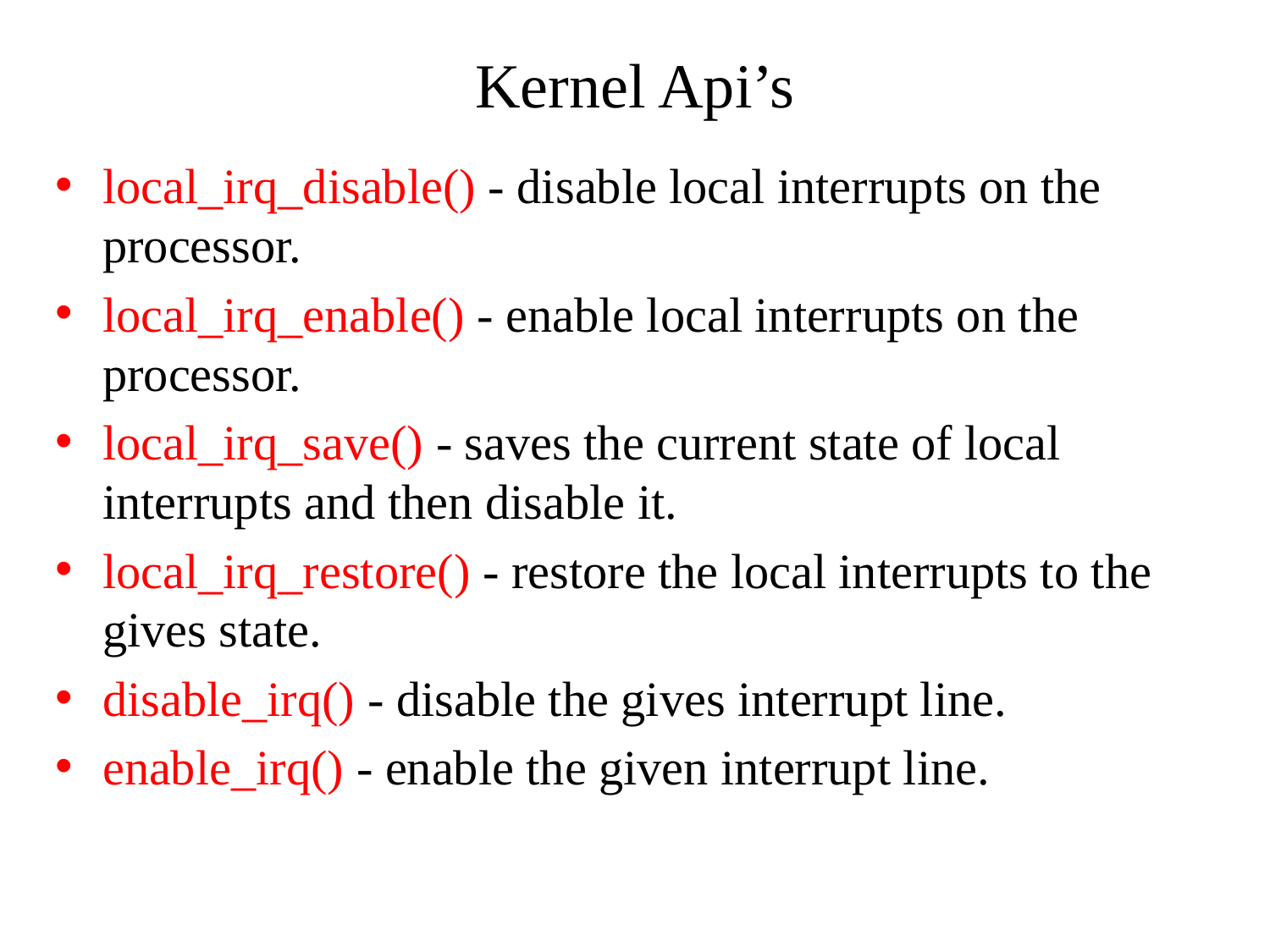

# Kernel Api’s
local_irq_disable() - disable local interrupts on the processor.
local_irq_enable() - enable local interrupts on the processor.
local_irq_save() - saves the current state of local interrupts and then disable it.
local_irq_restore() - restore the local interrupts to the gives state.
disable_irq() - disable the gives interrupt line.
enable_irq() - enable the given interrupt line.